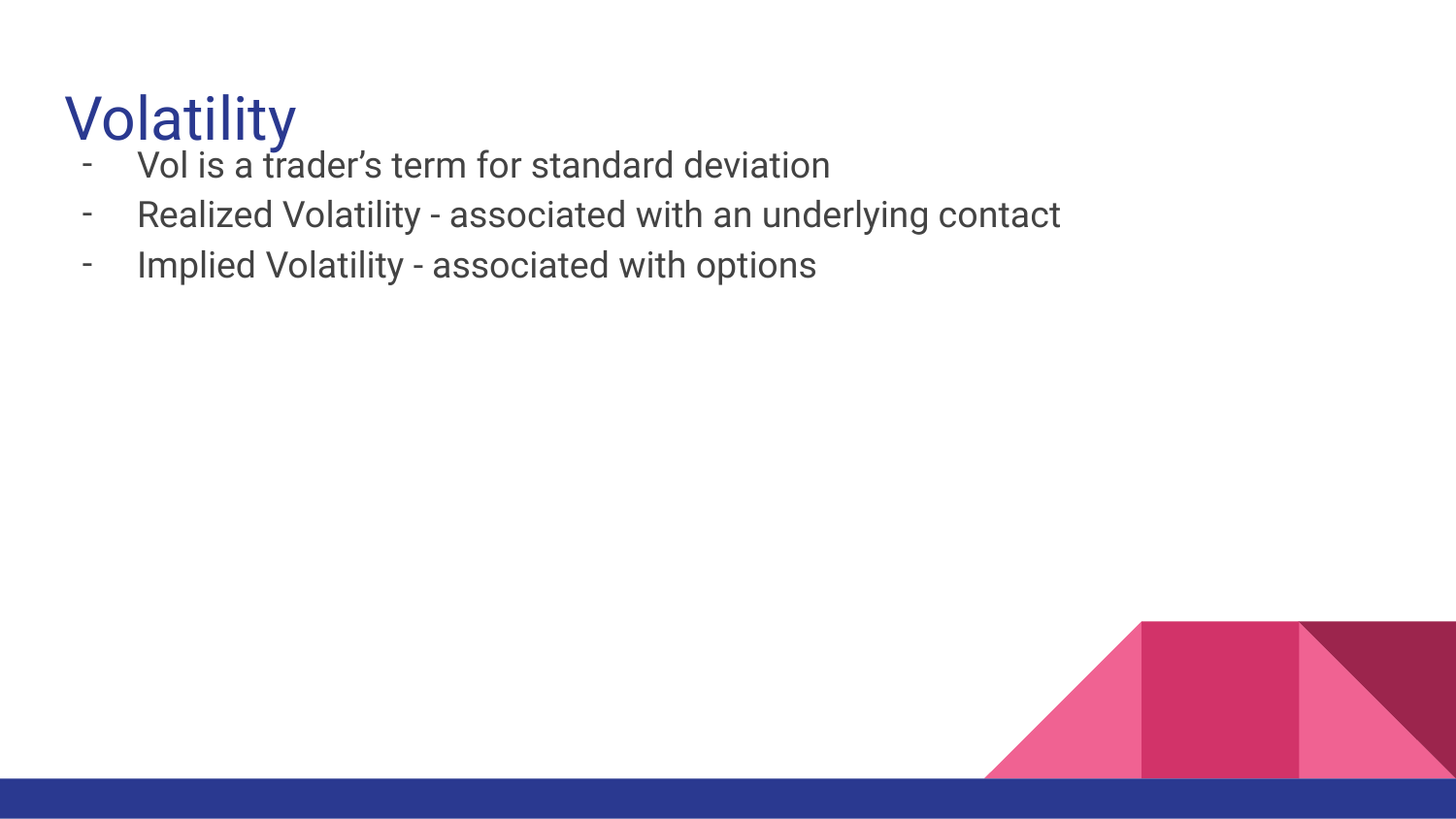

# Volatility

Vol is a trader’s term for standard deviation
Realized Volatility - associated with an underlying contact
Implied Volatility - associated with options